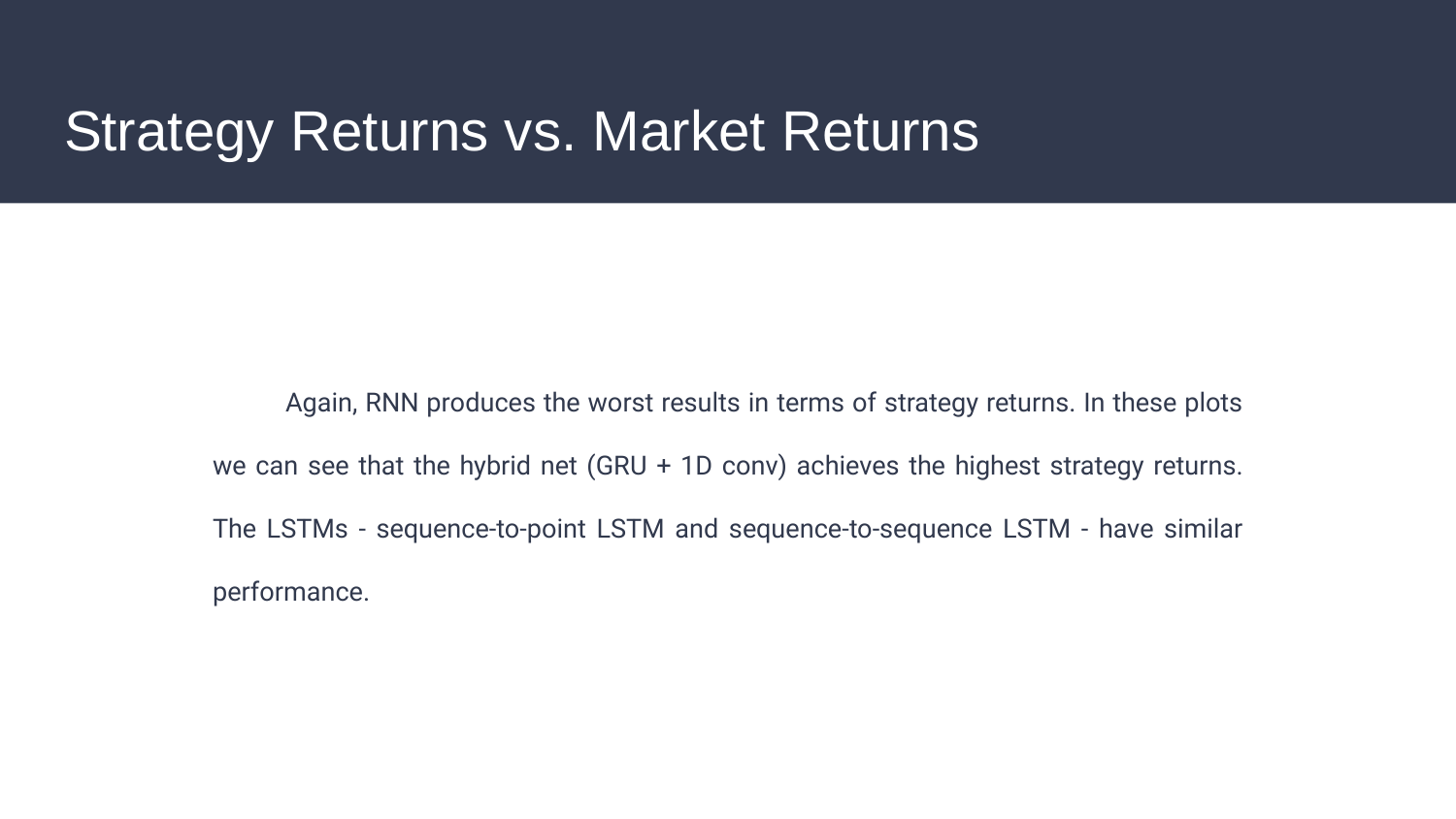

# Strategy Returns vs. Market Returns
Again, RNN produces the worst results in terms of strategy returns. In these plots we can see that the hybrid net (GRU + 1D conv) achieves the highest strategy returns. The LSTMs - sequence-to-point LSTM and sequence-to-sequence LSTM - have similar performance.